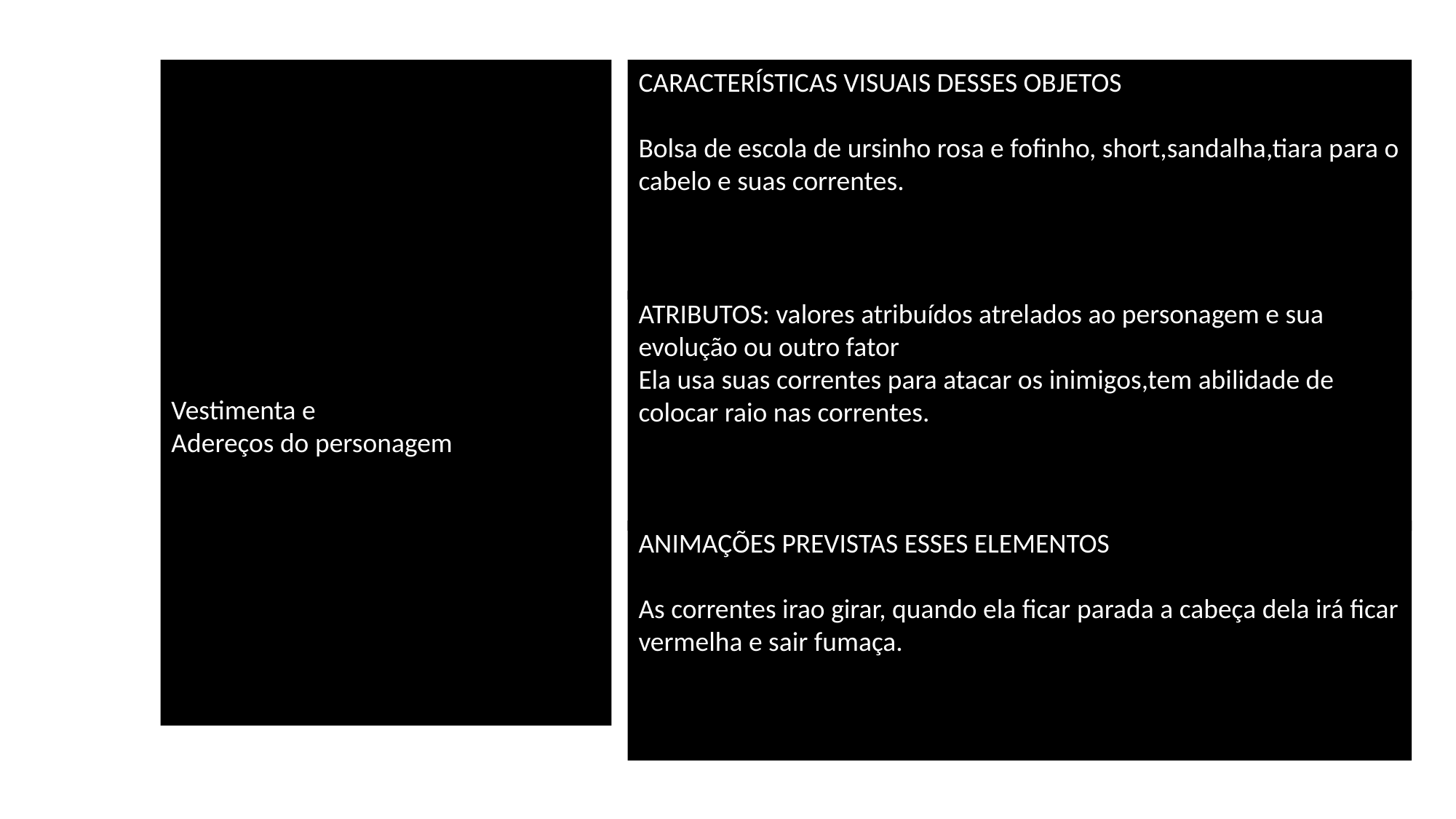

Vestimenta e
Adereços do personagem

CARACTERÍSTICAS VISUAIS DESSES OBJETOS

Bolsa de escola de ursinho rosa e fofinho, short,sandalha,tiara para o cabelo e suas correntes.

ATRIBUTOS: valores atribuídos atrelados ao personagem e sua evolução ou outro fator
Ela usa suas correntes para atacar os inimigos,tem abilidade de colocar raio nas correntes.

ANIMAÇÕES PREVISTAS ESSES ELEMENTOS

As correntes irao girar, quando ela ficar parada a cabeça dela irá ficar vermelha e sair fumaça.